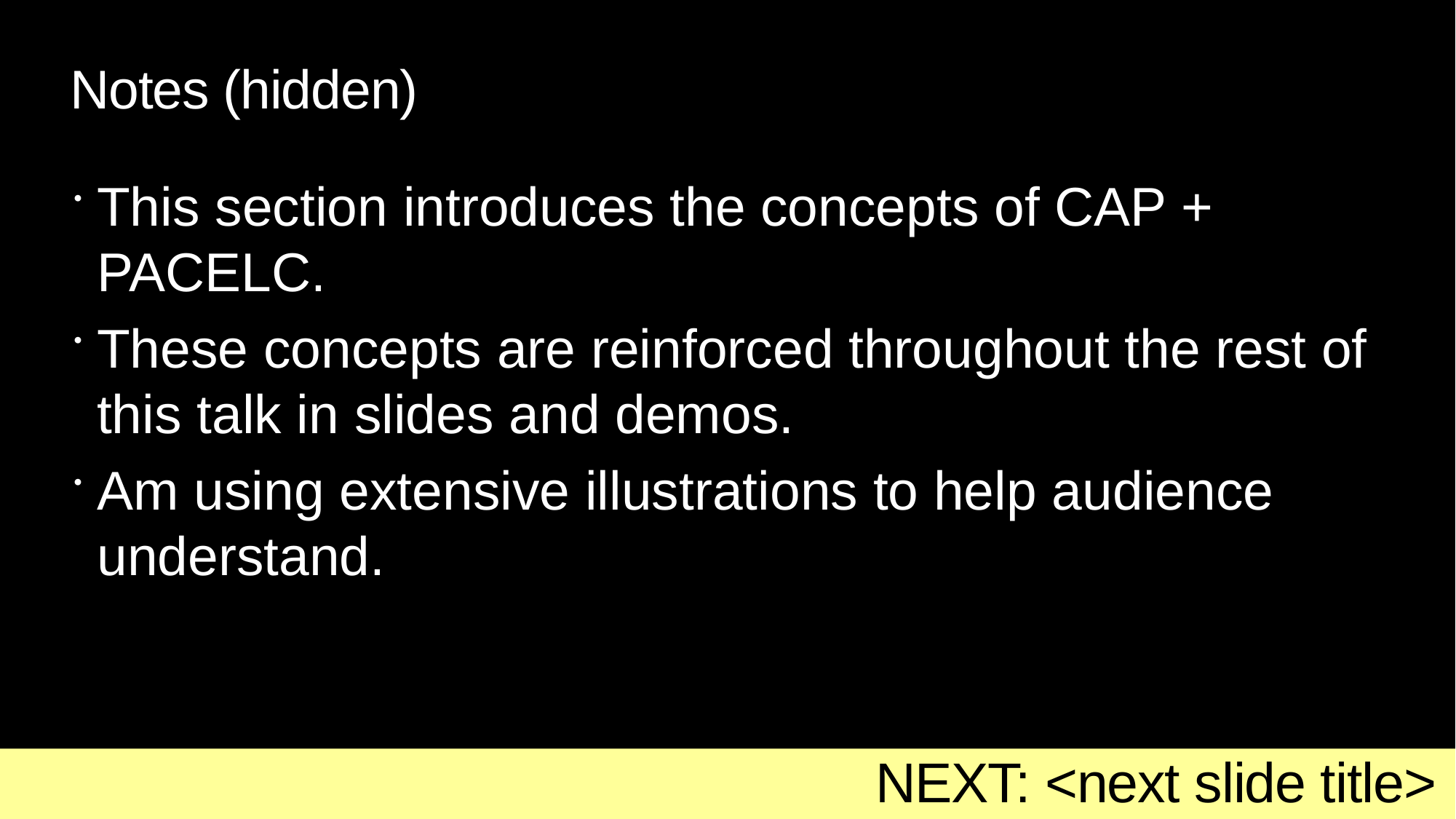

# Notes (hidden)
This section introduces the concepts of CAP + PACELC.
These concepts are reinforced throughout the rest of this talk in slides and demos.
Am using extensive illustrations to help audience understand.
NEXT: <next slide title>